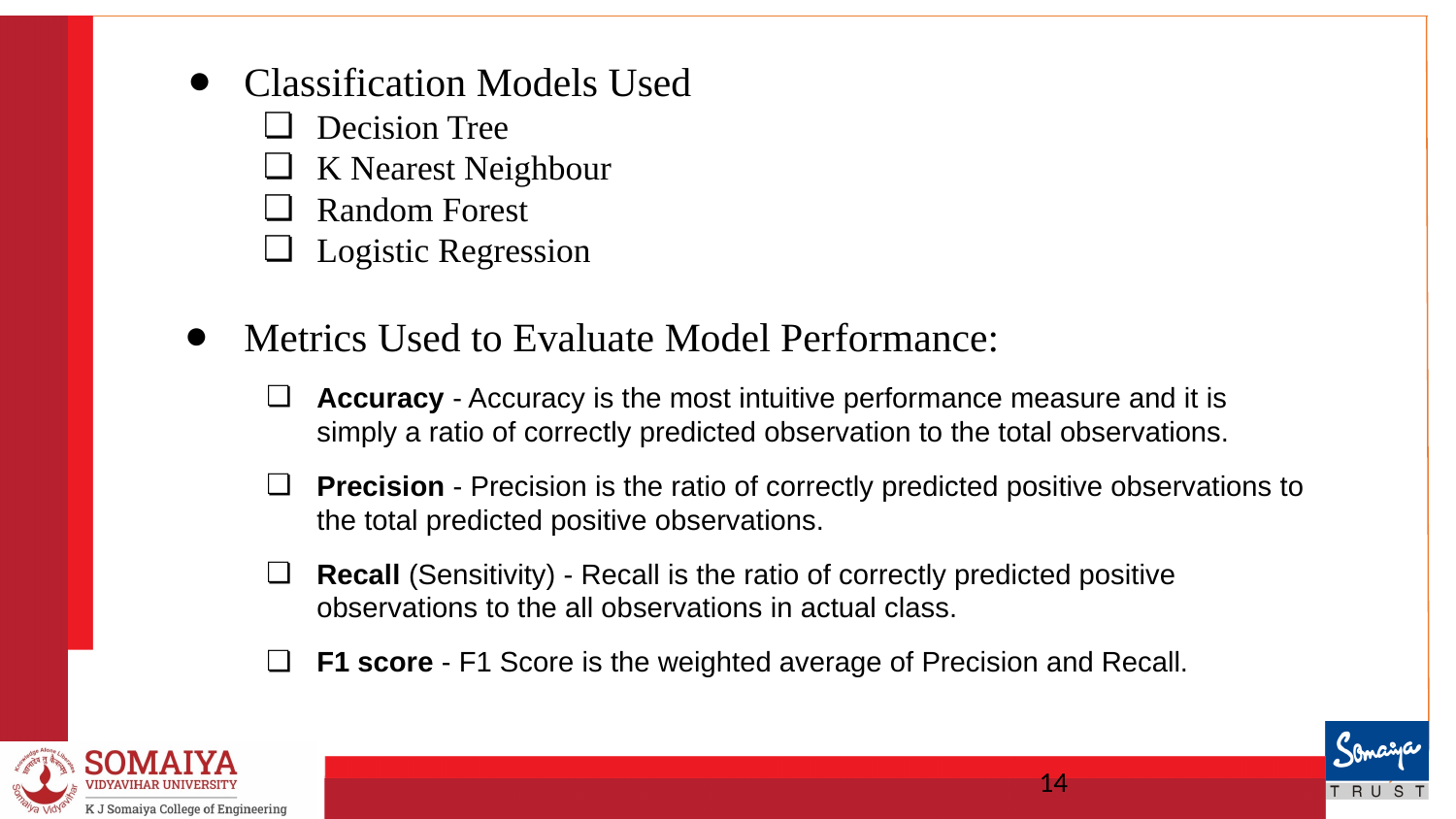

Classification Models Used
Decision Tree
K Nearest Neighbour
Random Forest
Logistic Regression

Metrics Used to Evaluate Model Performance:
Accuracy - Accuracy is the most intuitive performance measure and it is simply a ratio of correctly predicted observation to the total observations.
Precision - Precision is the ratio of correctly predicted positive observations to the total predicted positive observations.
Recall (Sensitivity) - Recall is the ratio of correctly predicted positive observations to the all observations in actual class.
F1 score - F1 Score is the weighted average of Precision and Recall.
14